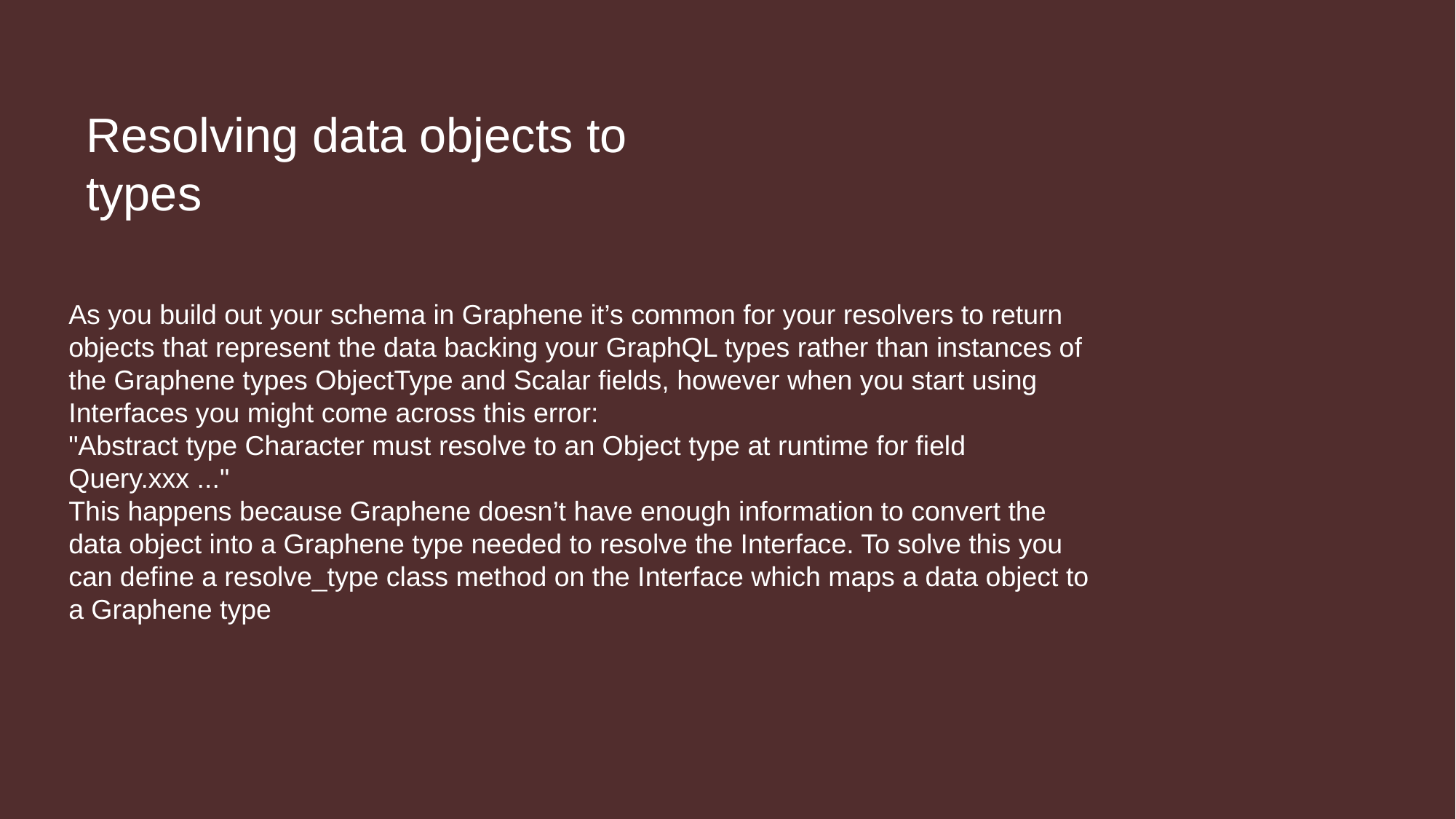

# Resolving data objects to types
As you build out your schema in Graphene it’s common for your resolvers to return objects that represent the data backing your GraphQL types rather than instances of the Graphene types ObjectType and Scalar fields, however when you start using Interfaces you might come across this error:
"Abstract type Character must resolve to an Object type at runtime for field Query.xxx ..."
This happens because Graphene doesn’t have enough information to convert the data object into a Graphene type needed to resolve the Interface. To solve this you can define a resolve_type class method on the Interface which maps a data object to a Graphene type